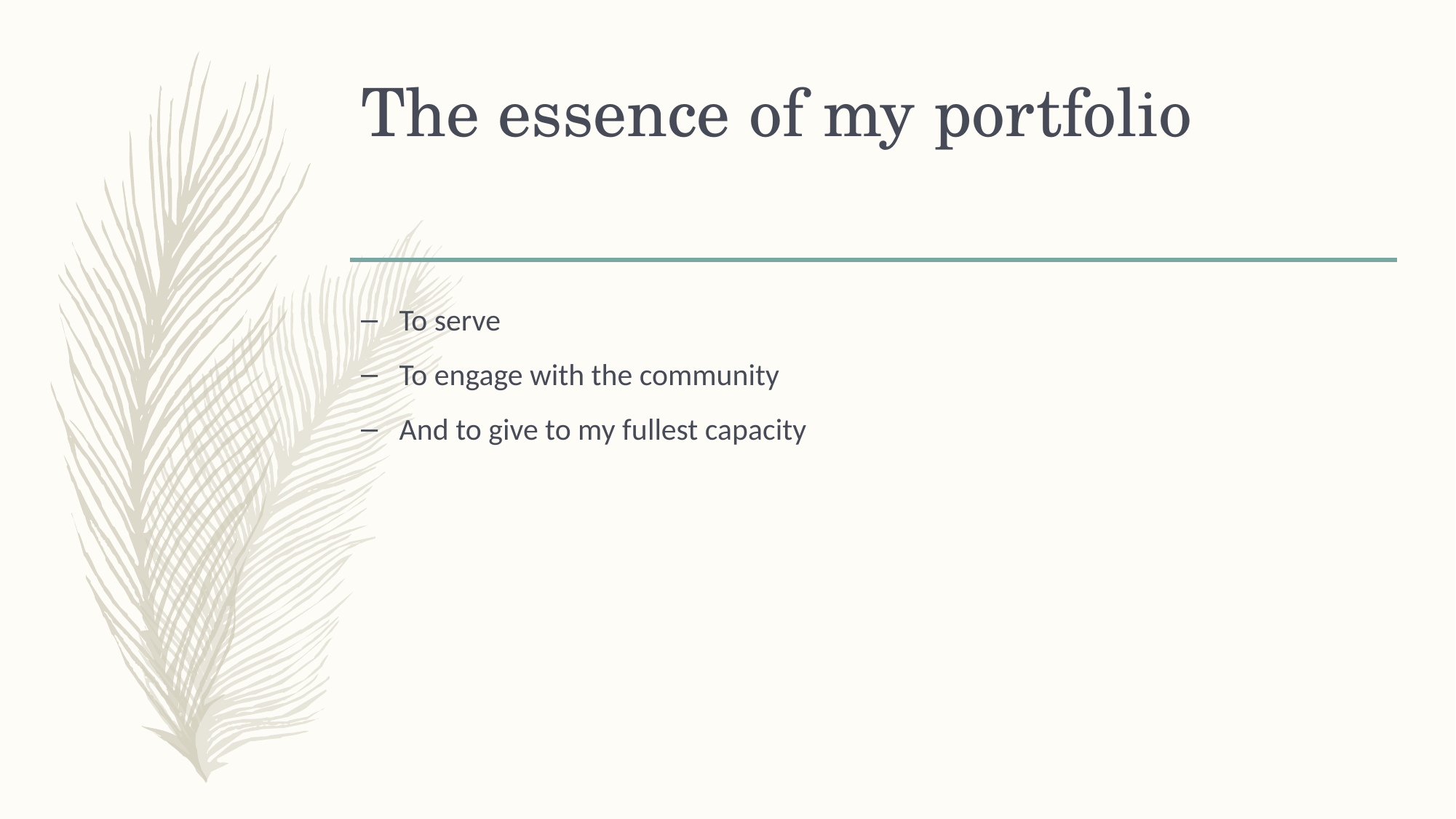

# The essence of my portfolio
To serve
To engage with the community
And to give to my fullest capacity